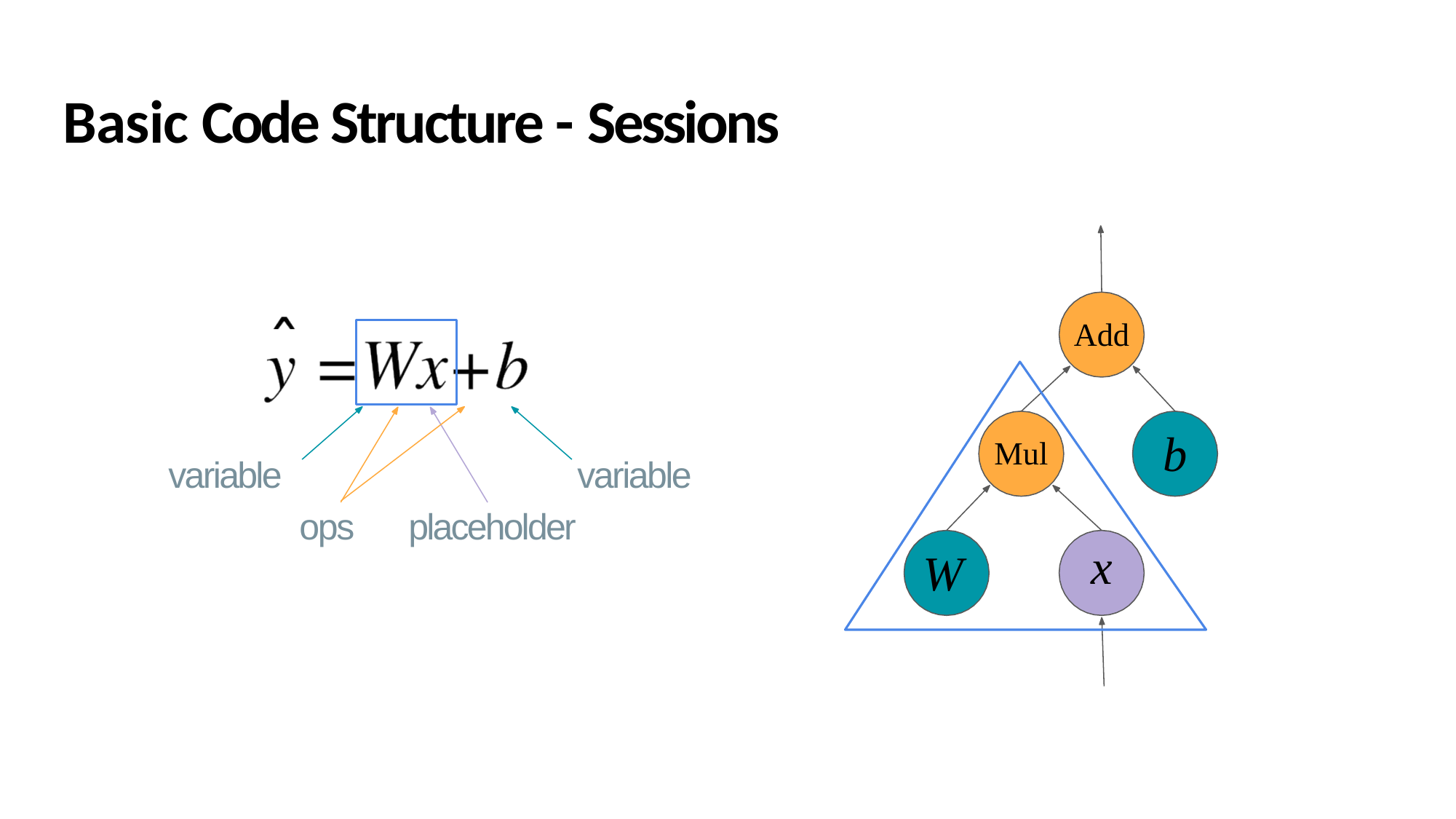

# Basic Code Structure - Sessions

Add

b
Mul
variable  ops	placeholder
variable

x
W